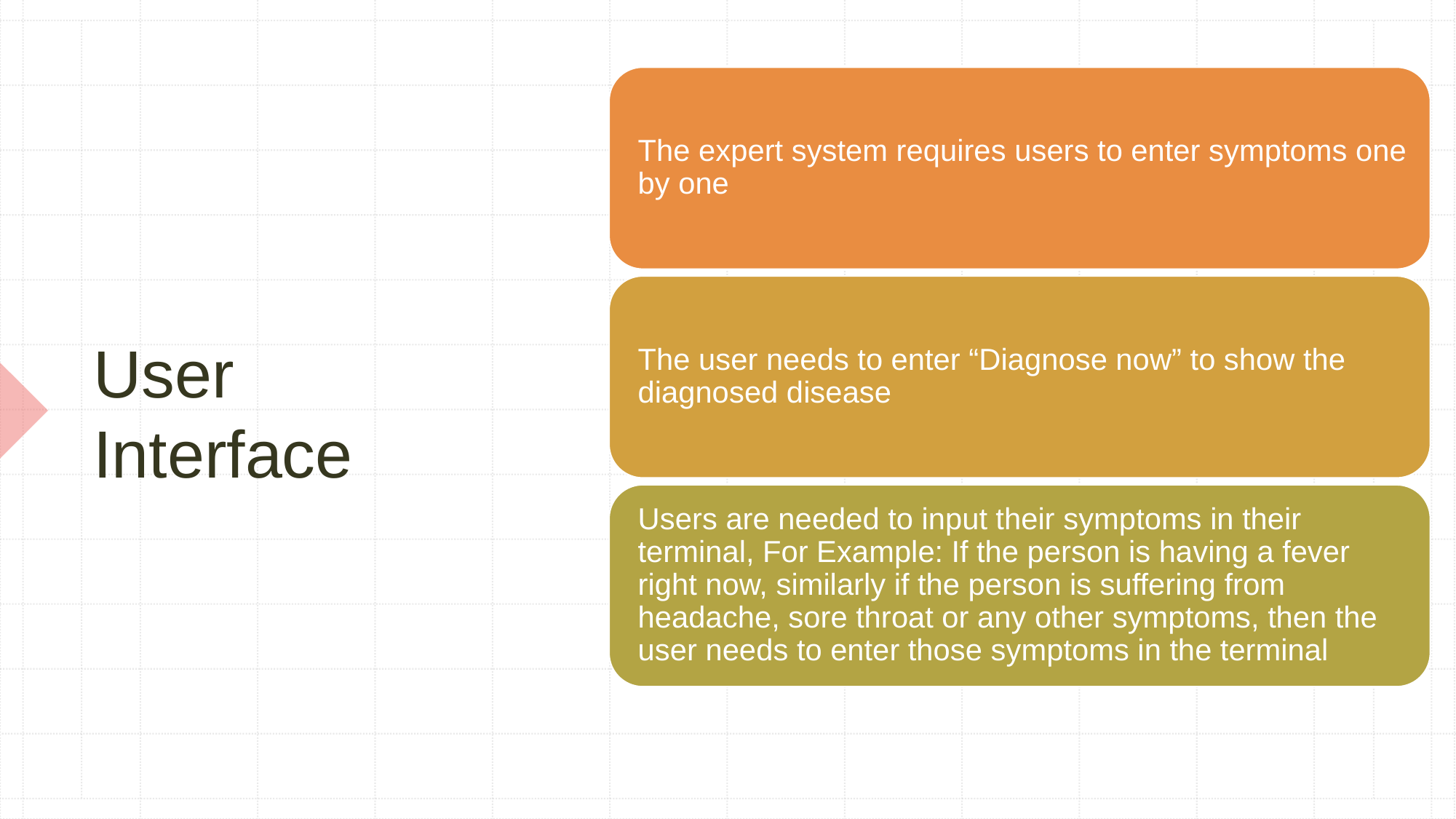

The expert system requires users to enter symptoms one by one
The user needs to enter “Diagnose now” to show the diagnosed disease
Users are needed to input their symptoms in their terminal, For Example: If the person is having a fever right now, similarly if the person is suffering from headache, sore throat or any other symptoms, then the user needs to enter those symptoms in the terminal
# User Interface